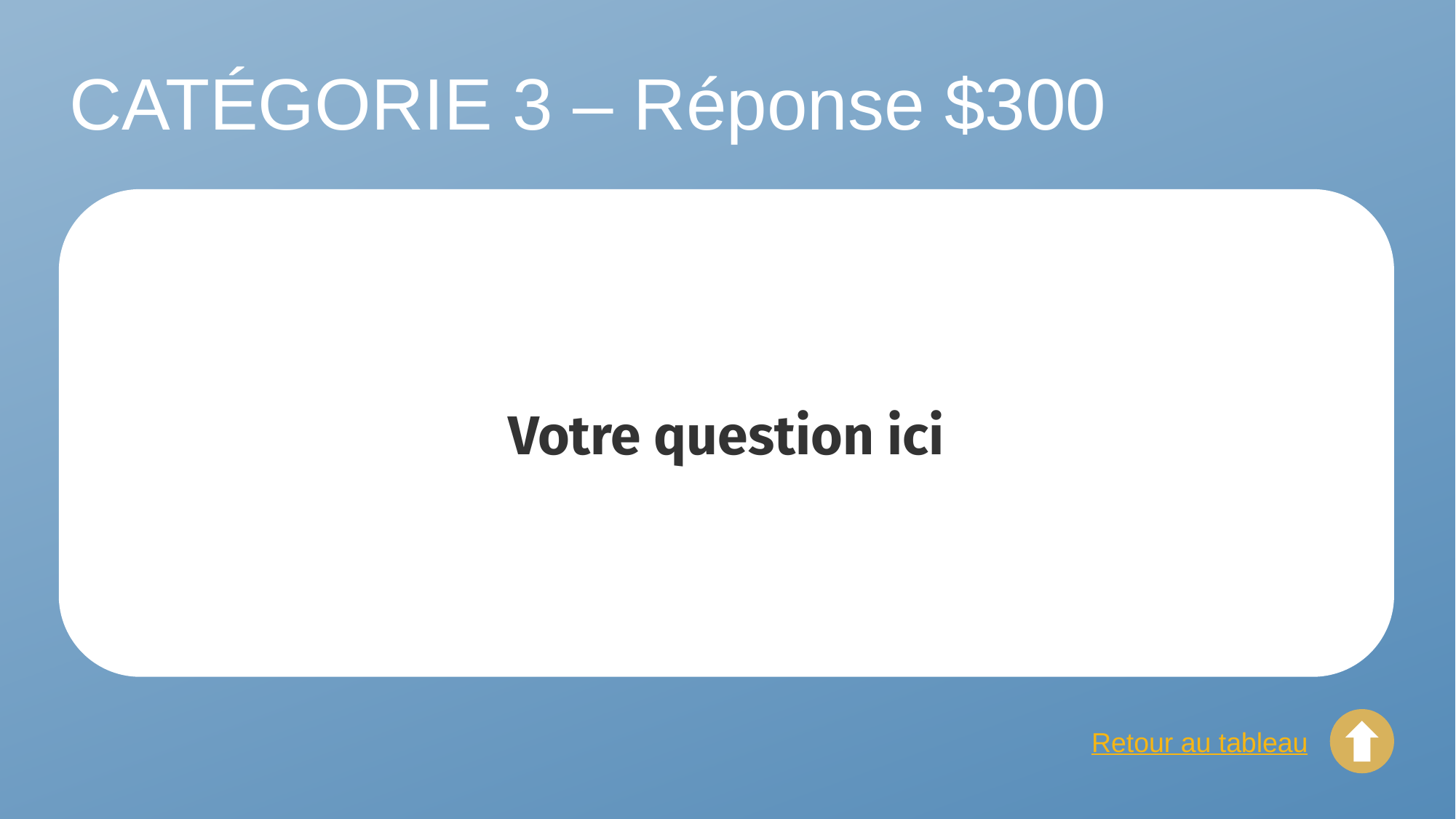

# CATÉGORIE 3 – Réponse $300
Votre question ici

Retour au tableau